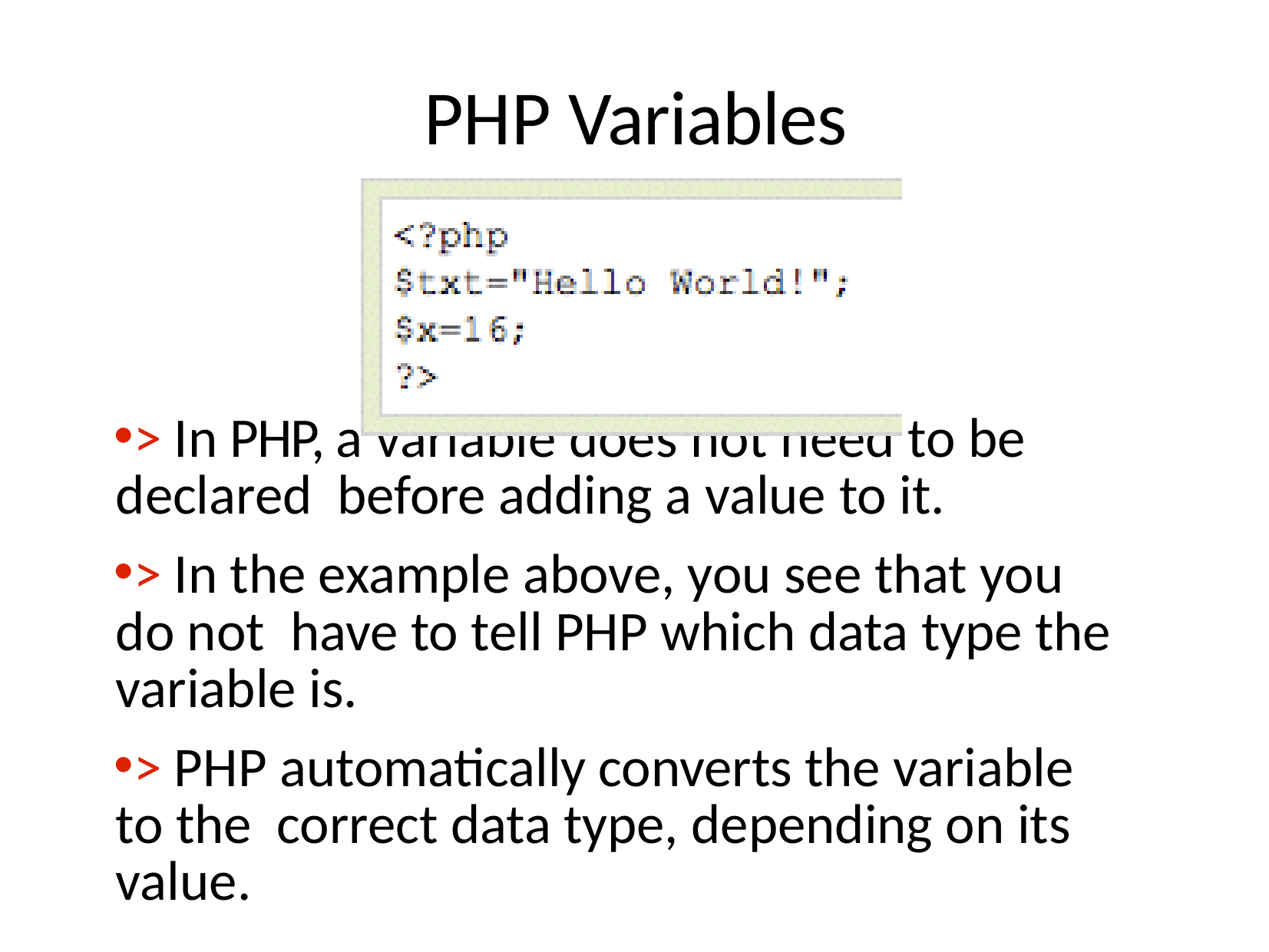

# PHP Variables
> In PHP, a variable does not need to be declared  before adding a value to it.
> In the example above, you see that you do not  have to tell PHP which data type the variable is.
> PHP automatically converts the variable to the  correct data type, depending on its value.